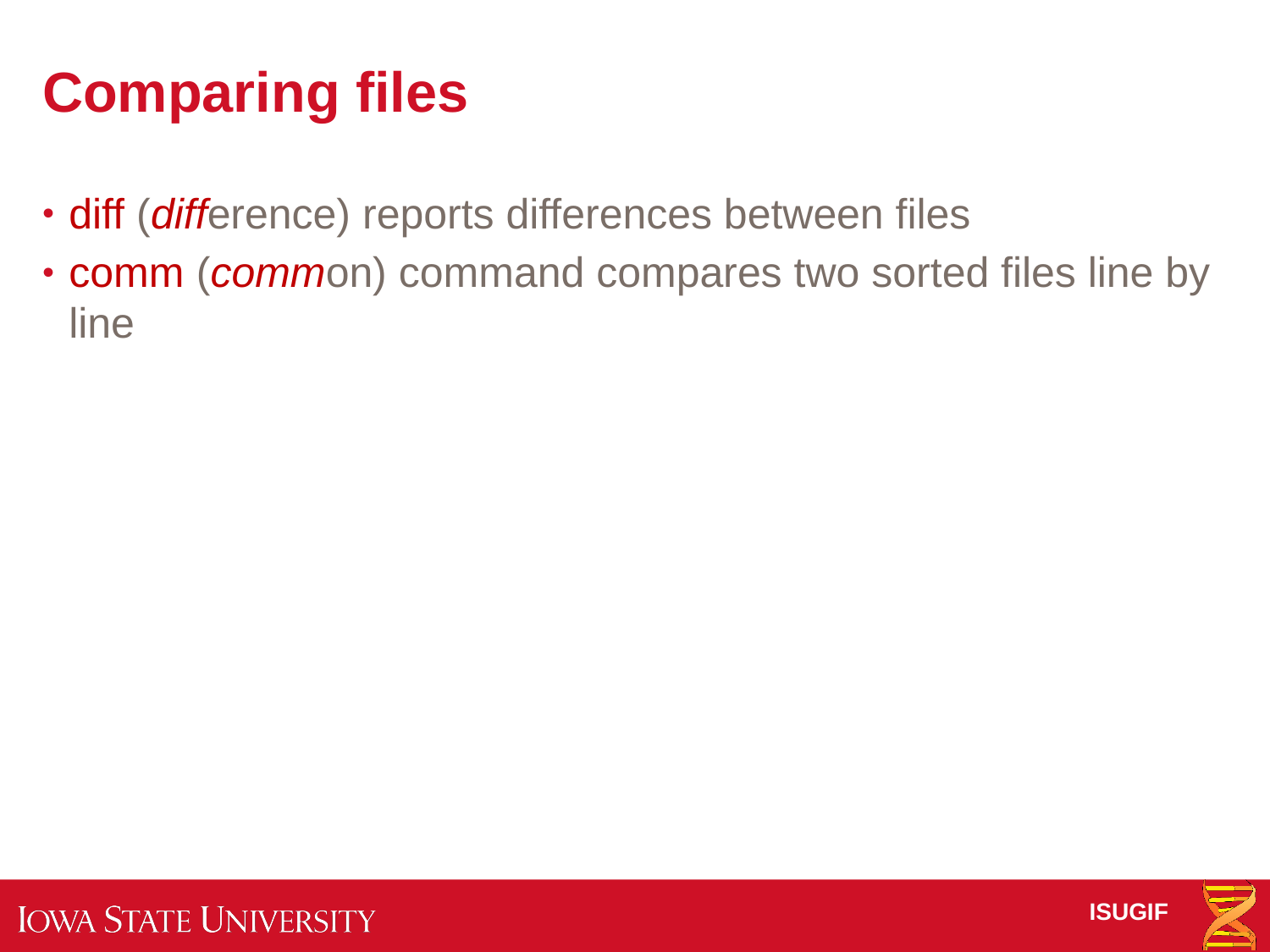

# Comparing files
diff (difference) reports differences between files
comm (common) command compares two sorted files line by line